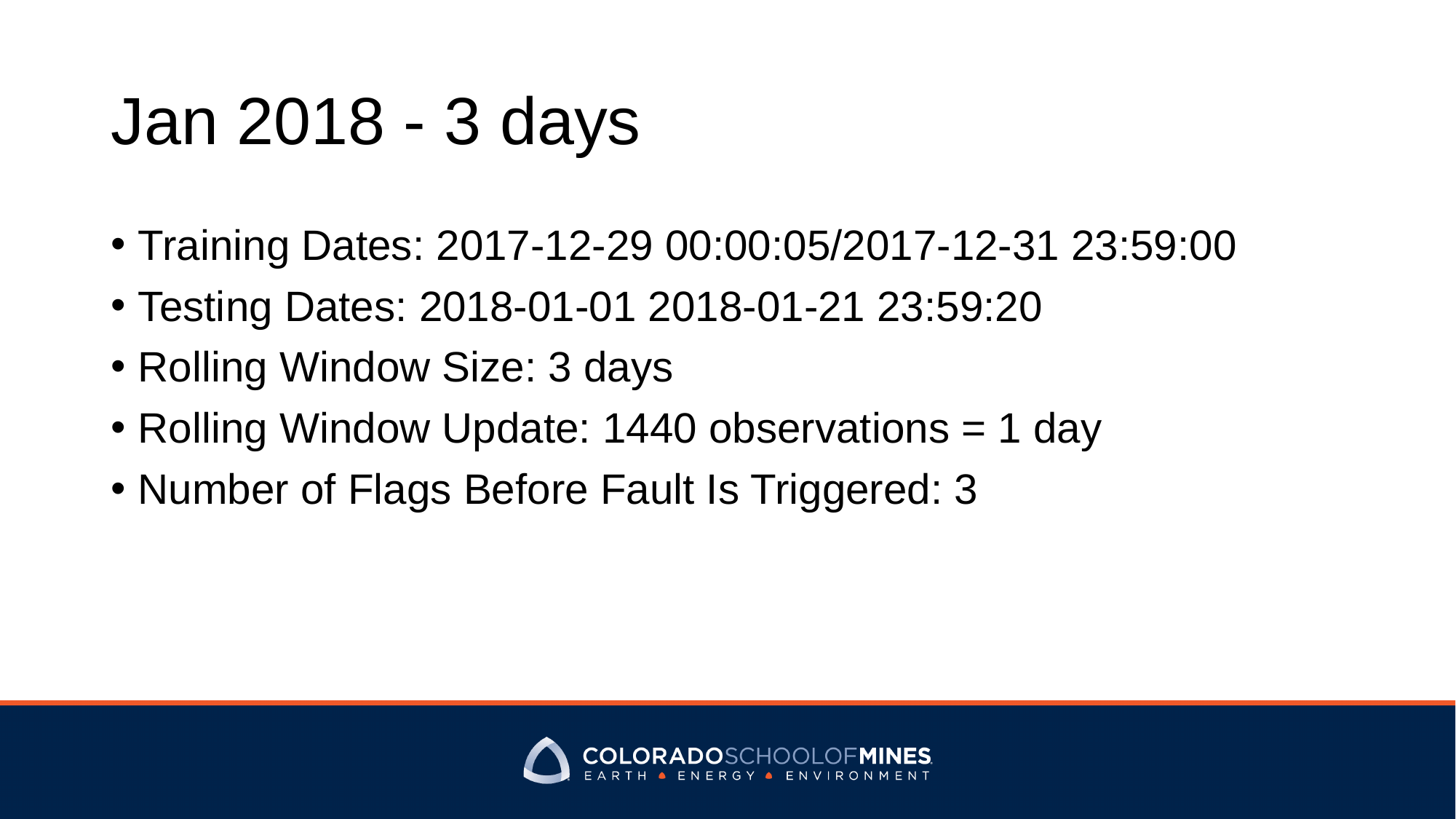

# Jan 2018 - 3 days
Training Dates: 2017-12-29 00:00:05/2017-12-31 23:59:00
Testing Dates: 2018-01-01 2018-01-21 23:59:20
Rolling Window Size: 3 days
Rolling Window Update: 1440 observations = 1 day
Number of Flags Before Fault Is Triggered: 3